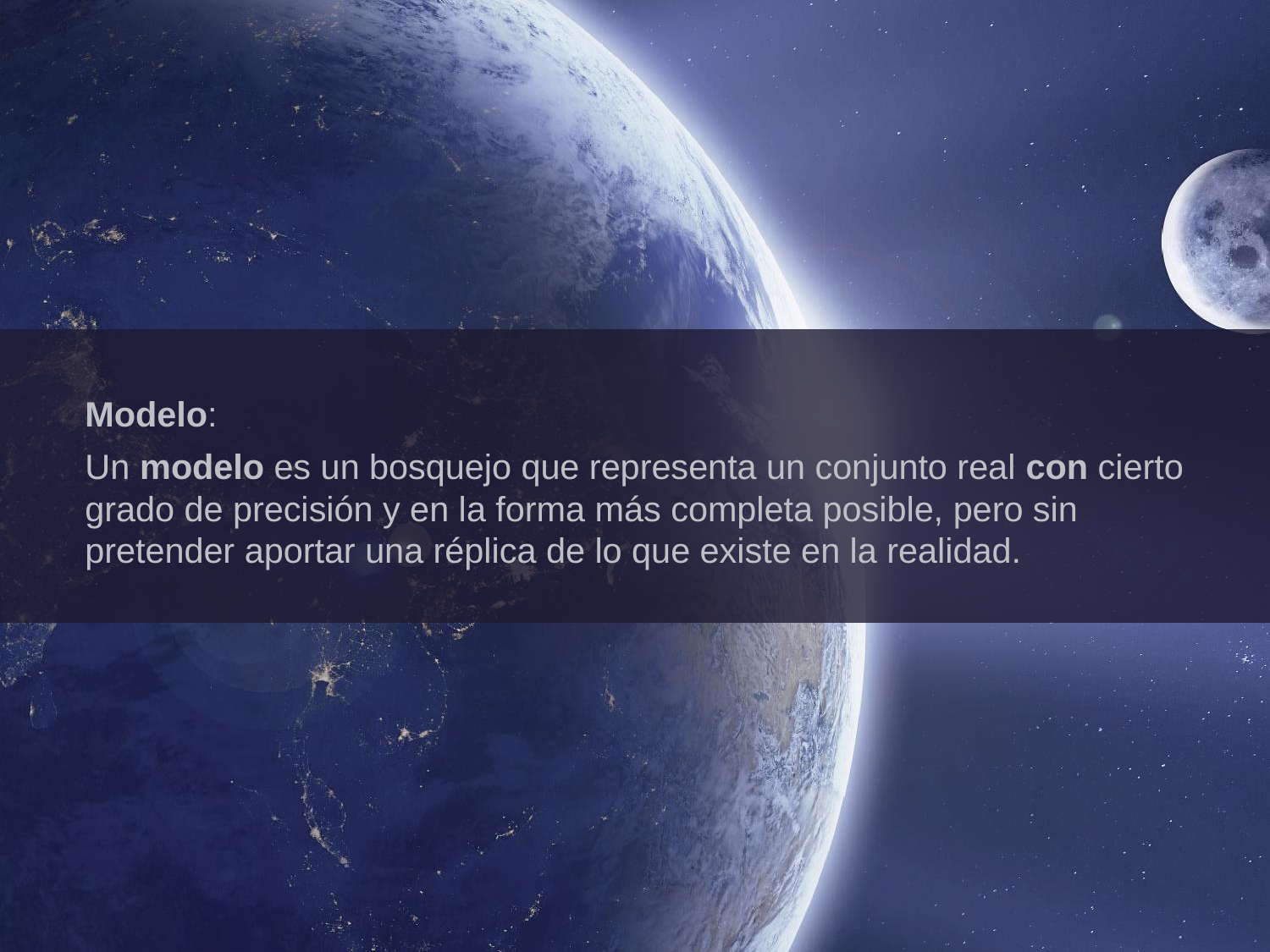

Modelo:
Un modelo es un bosquejo que representa un conjunto real con cierto grado de precisión y en la forma más completa posible, pero sin pretender aportar una réplica de lo que existe en la realidad.